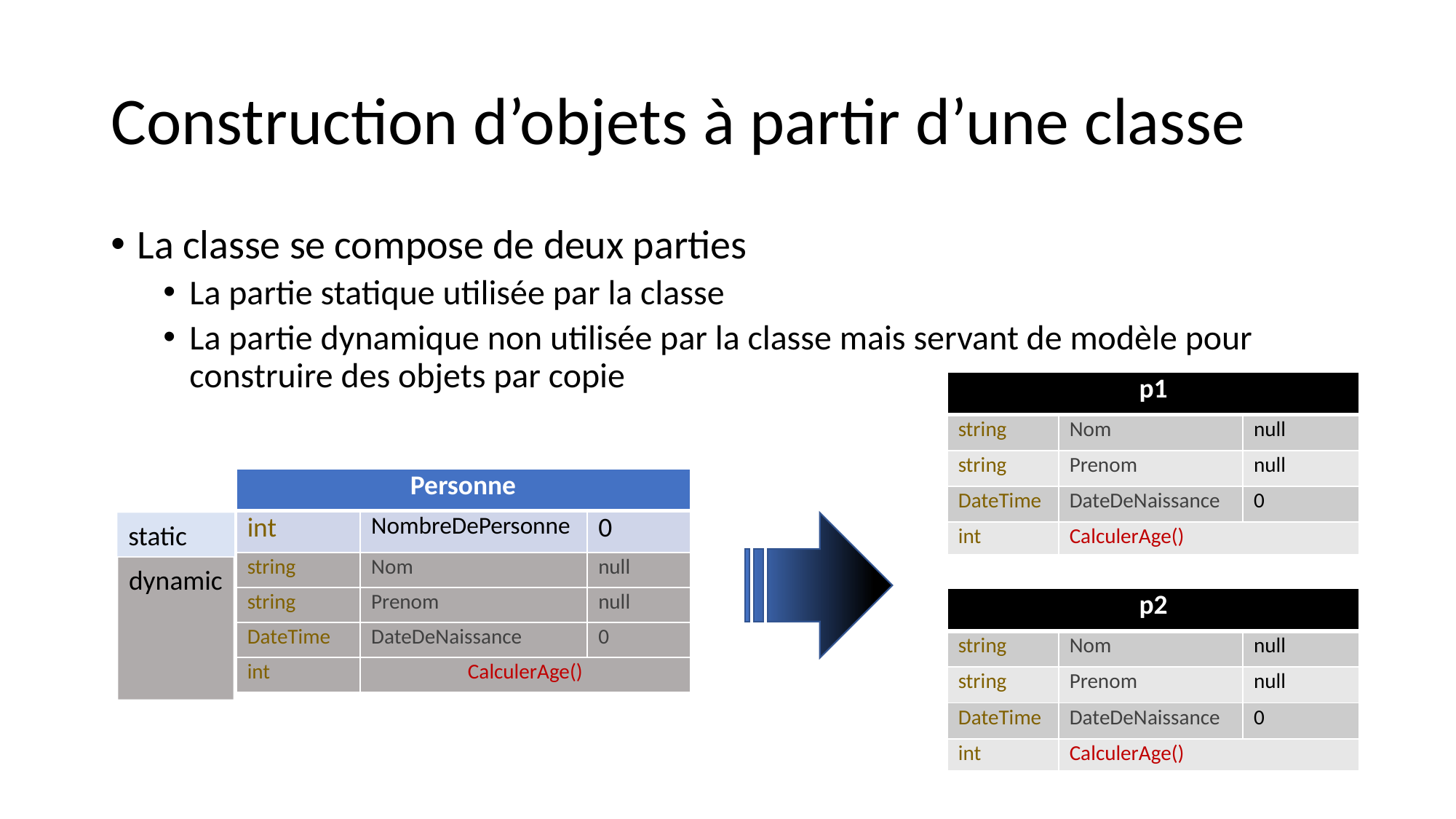

# Construction d’objets à partir d’une classe
La classe se compose de deux parties
La partie statique utilisée par la classe
La partie dynamique non utilisée par la classe mais servant de modèle pour construire des objets par copie
| p1 |  |  |
| --- | --- | --- |
| string | Nom | null |
| string | Prenom | null |
| DateTime | DateDeNaissance | 0 |
| int | CalculerAge() |  |
| Personne |  |  |
| --- | --- | --- |
| int | NombreDePersonne | 0 |
| string | Nom | null |
| string | Prenom | null |
| DateTime | DateDeNaissance | 0 |
| int | CalculerAge() |  |
static

dynamic

| p2 |  |  |
| --- | --- | --- |
| string | Nom | null |
| string | Prenom | null |
| DateTime | DateDeNaissance | 0 |
| int | CalculerAge() |  |